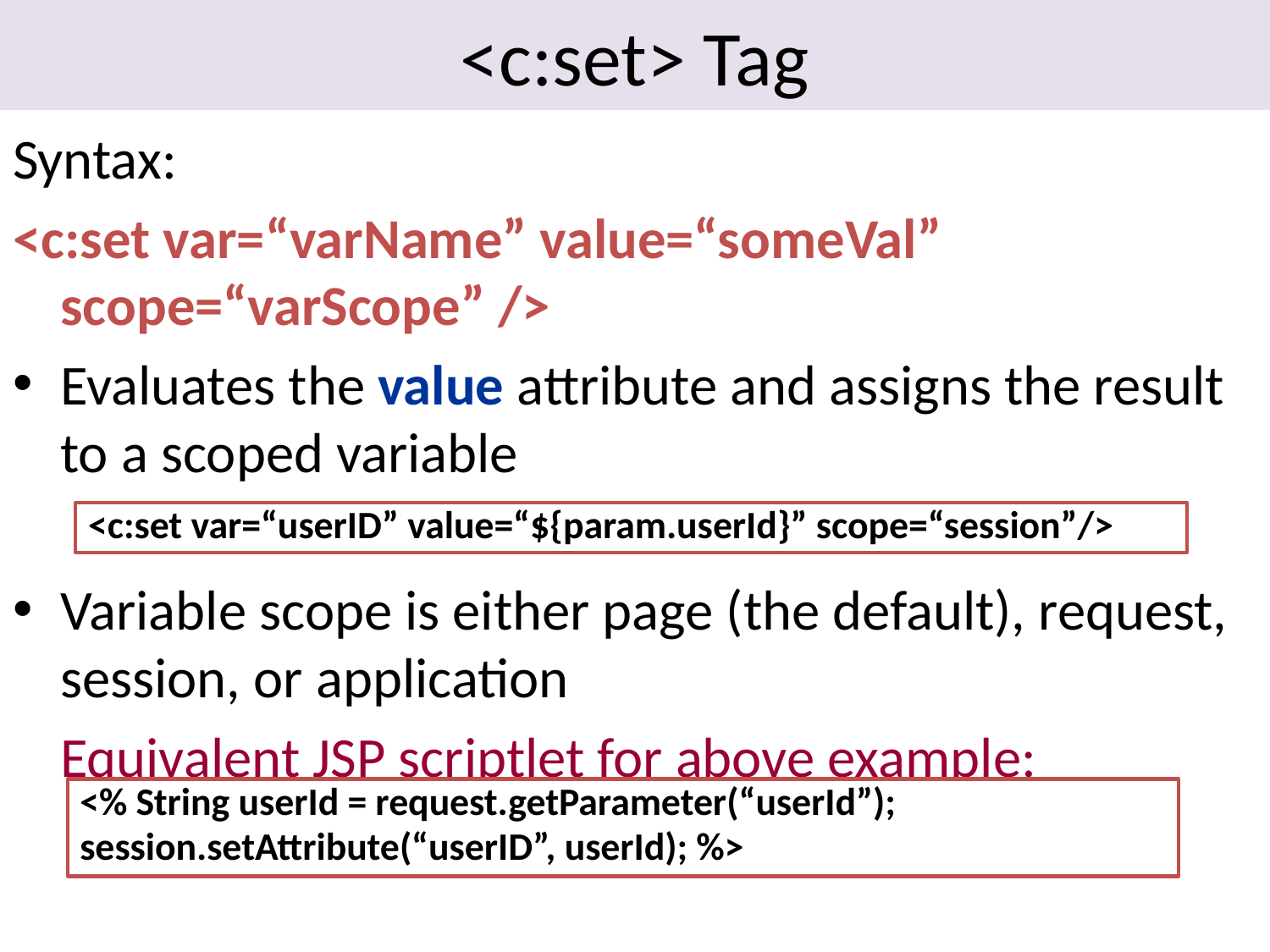

# <c:set> Tag
Syntax:
<c:set var=“varName” value=“someVal” scope=“varScope” />
Evaluates the value attribute and assigns the result to a scoped variable

Variable scope is either page (the default), request, session, or application
	Equivalent JSP scriptlet for above example:
<c:set var=“userID” value=“${param.userId}” scope=“session”/>
<% String userId = request.getParameter(“userId”);
session.setAttribute(“userID”, userId); %>
14